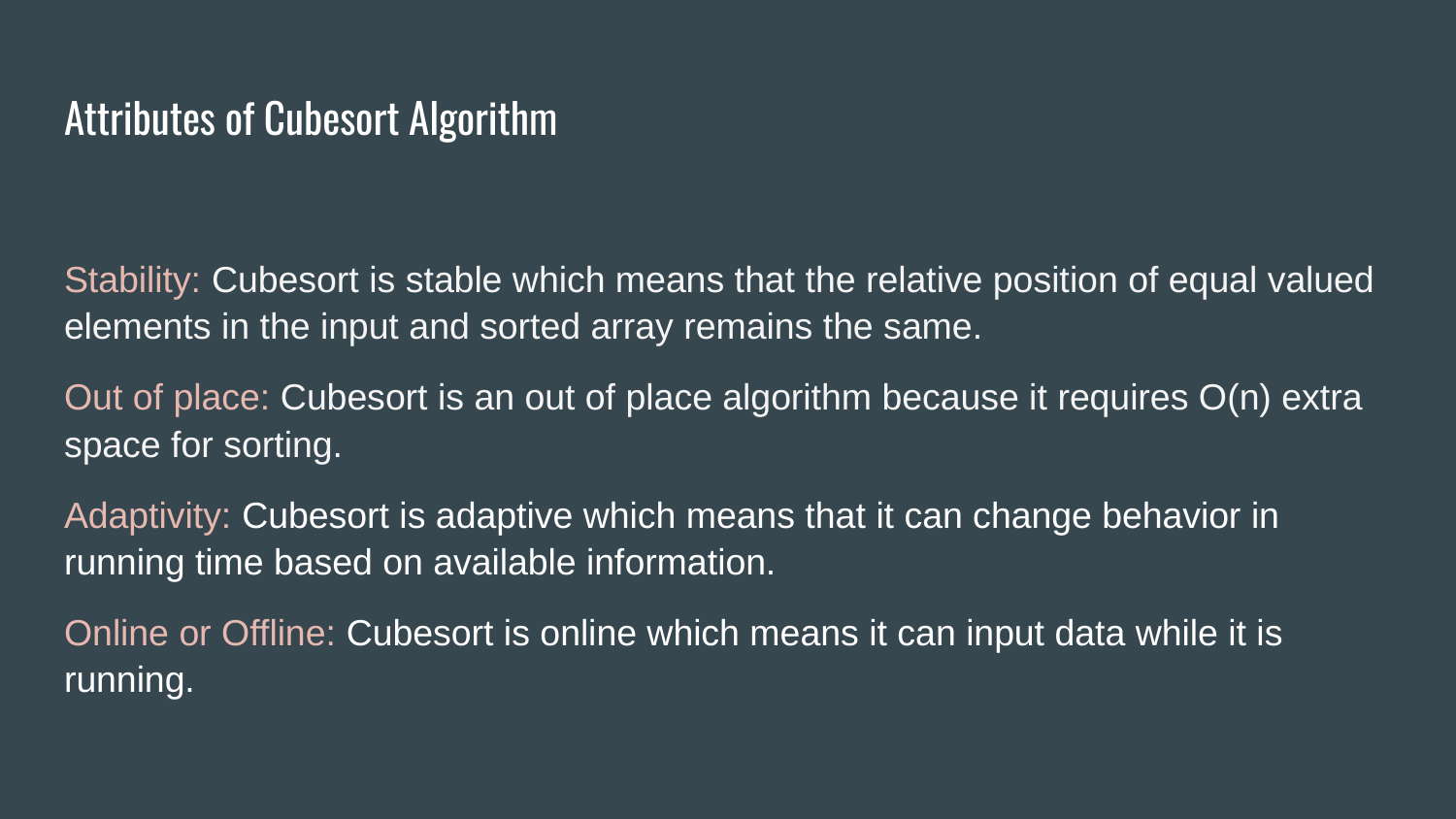

# Attributes of Cubesort Algorithm
Stability: Cubesort is stable which means that the relative position of equal valued elements in the input and sorted array remains the same.
Out of place: Cubesort is an out of place algorithm because it requires O(n) extra space for sorting.
Adaptivity: Cubesort is adaptive which means that it can change behavior in running time based on available information.
Online or Offline: Cubesort is online which means it can input data while it is running.